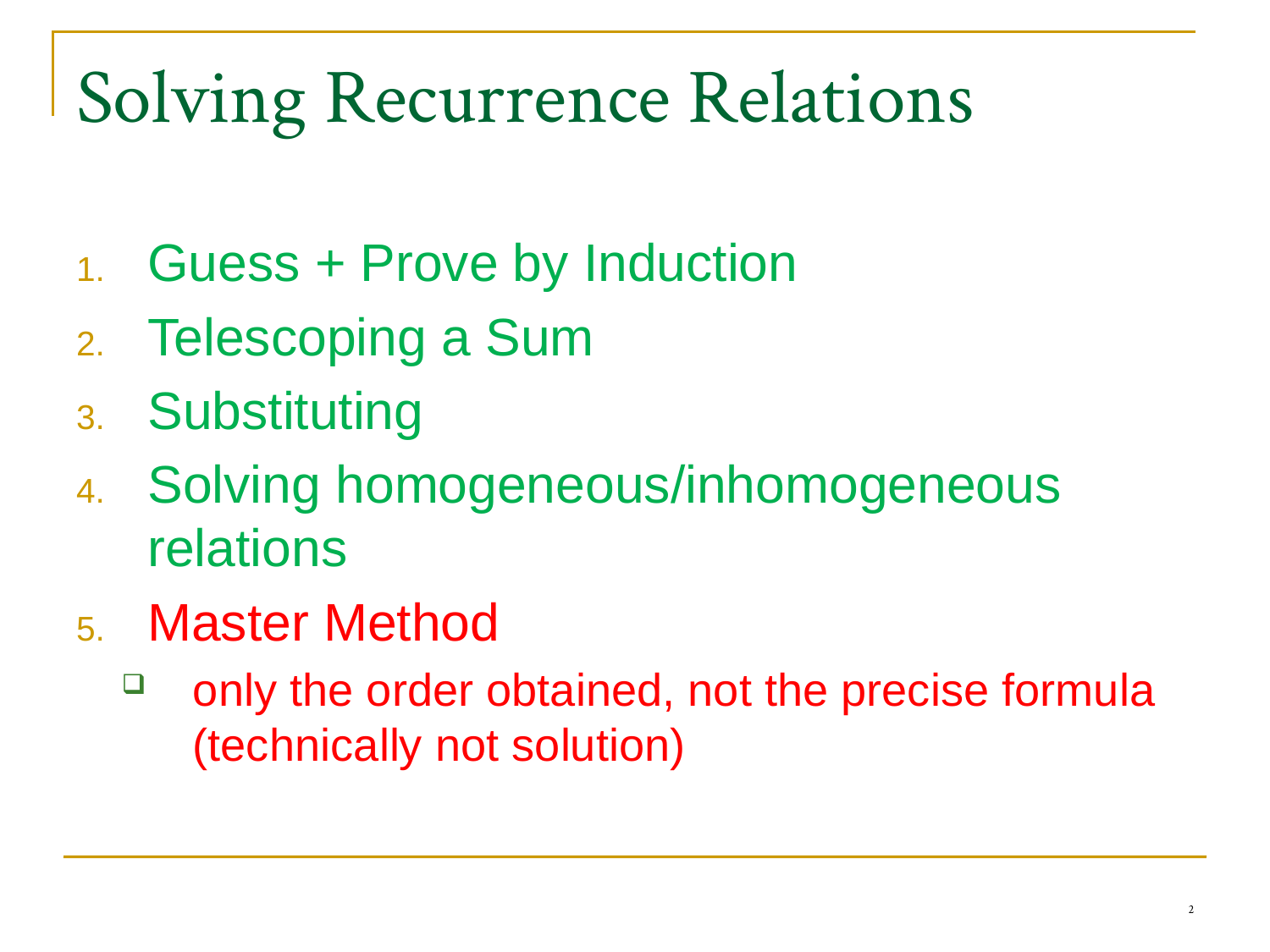

Solving Recurrence Relations
Guess + Prove by Induction
Telescoping a Sum
Substituting
Solving homogeneous/inhomogeneous relations
Master Method
only the order obtained, not the precise formula (technically not solution)
2